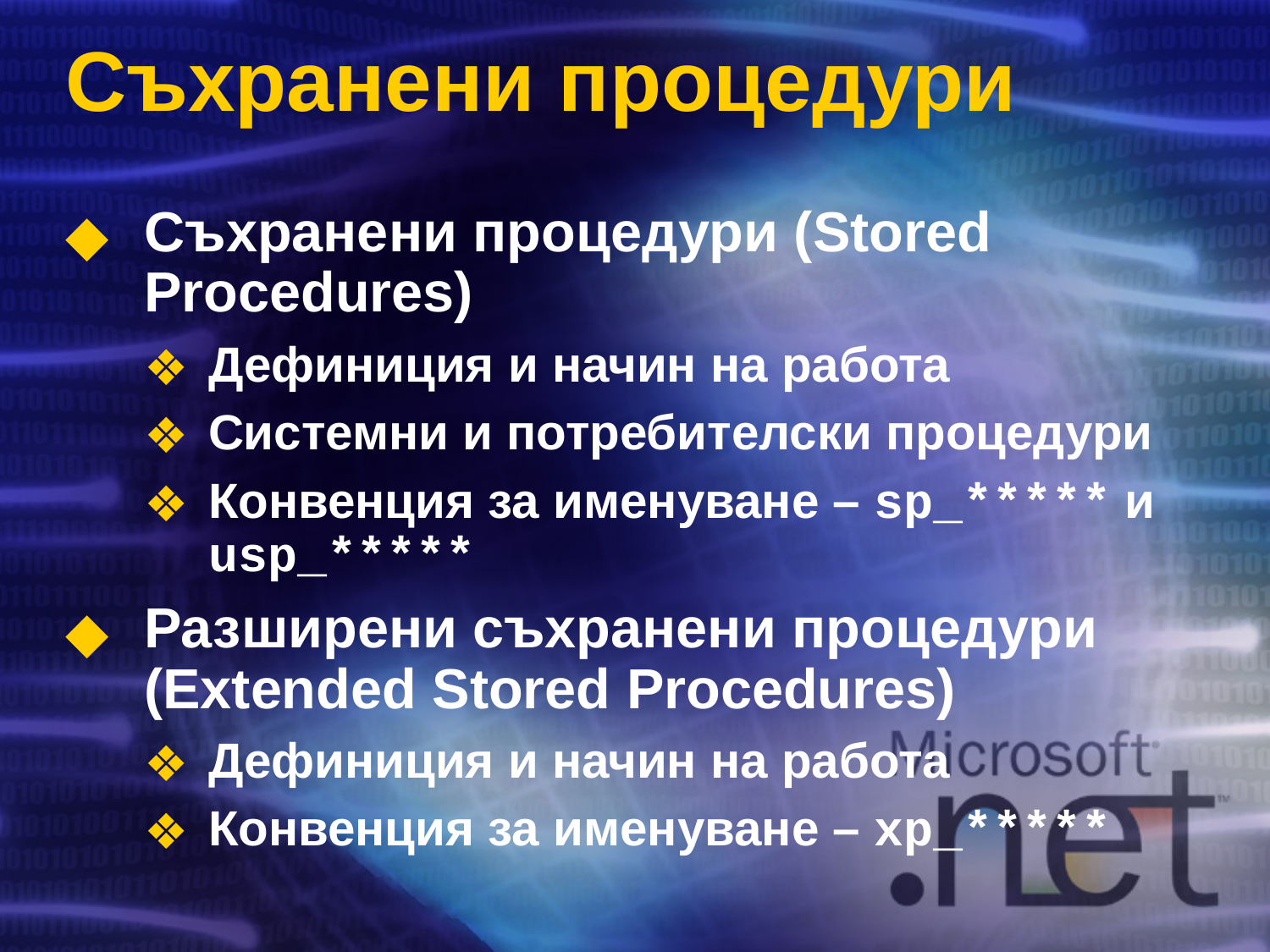

# Съхранени процедури
Съхранени процедури (Stored Procedures)
Дефиниция и начин на работа
Системни и потребителски процедури
Конвенция за именуване – sp_***** и usp_*****
Разширени съхранени процедури (Extended Stored Procedures)
Дефиниция и начин на работа
Конвенция за именуване – xp_*****